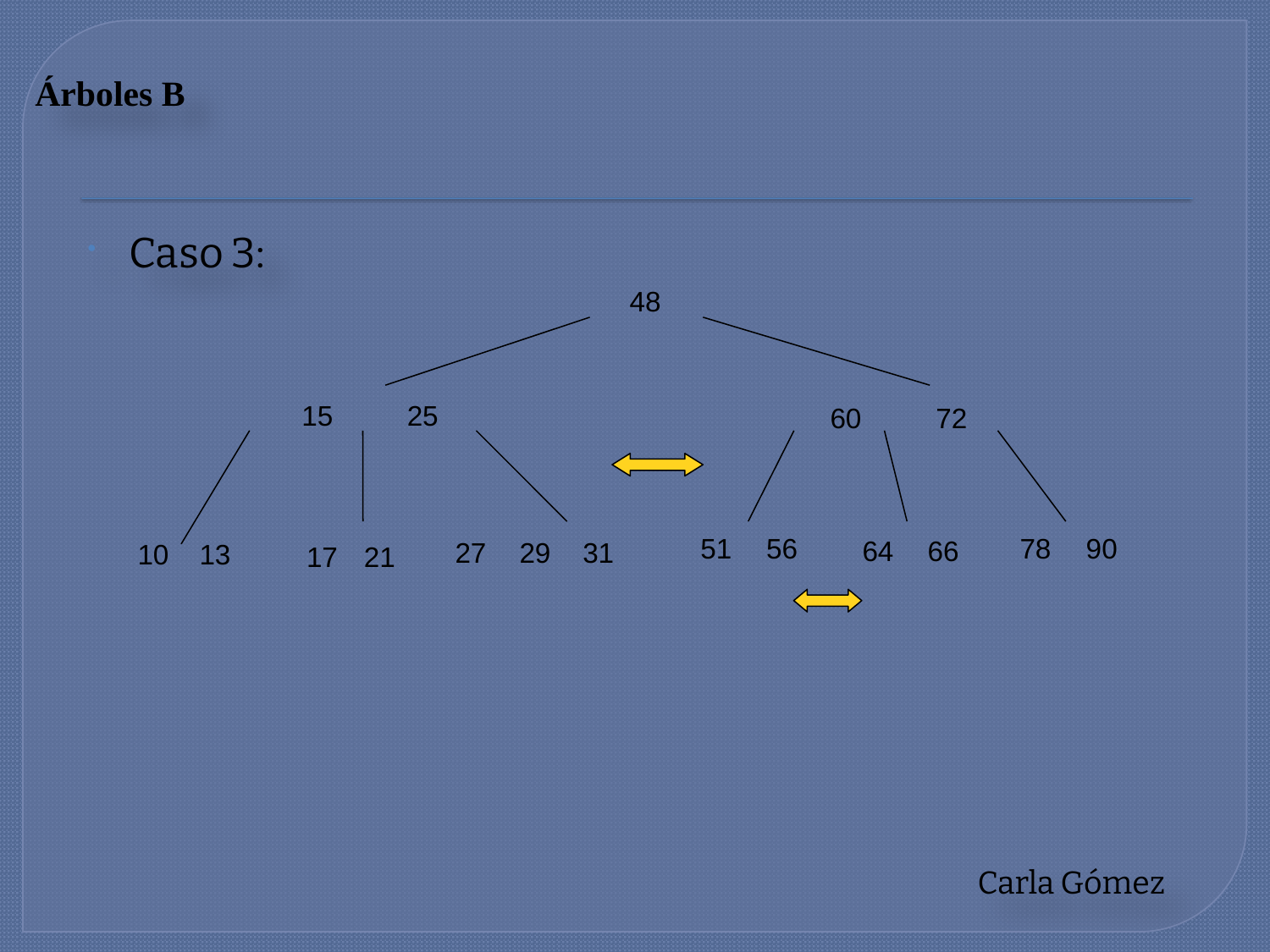

Árboles B
# Caso 3:
|  | 48 |  |
| --- | --- | --- |

|  | 15 |  | 25 |  |
| --- | --- | --- | --- | --- |
|  | 60 |  | 72 |  |
| --- | --- | --- | --- | --- |

| 51 | 56 |
| --- | --- |
| 78 | 90 |
| --- | --- |
| 64 | 66 |
| --- | --- |
| 27 | 29 | 31 |
| --- | --- | --- |
| 10 | 13 |
| --- | --- |
| 17 | 21 |
| --- | --- |

Carla Gómez